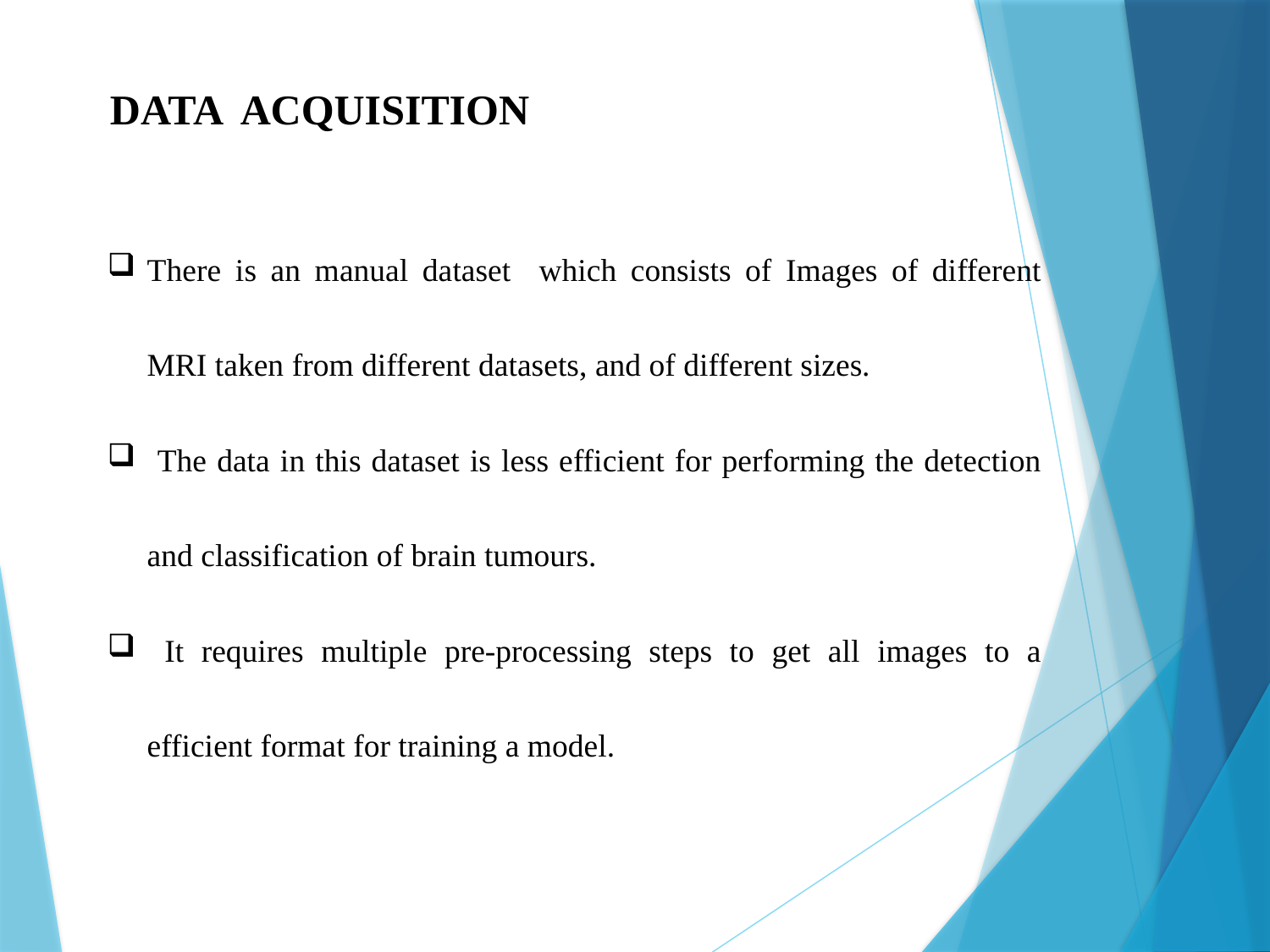

DATA  ACQUISITION
There is an manual dataset  which consists of Images of different MRI taken from different datasets, and of different sizes.
 The data in this dataset is less efficient for performing the detection and classification of brain tumours.
 It requires multiple pre-processing steps to get all images to a efficient format for training a model.